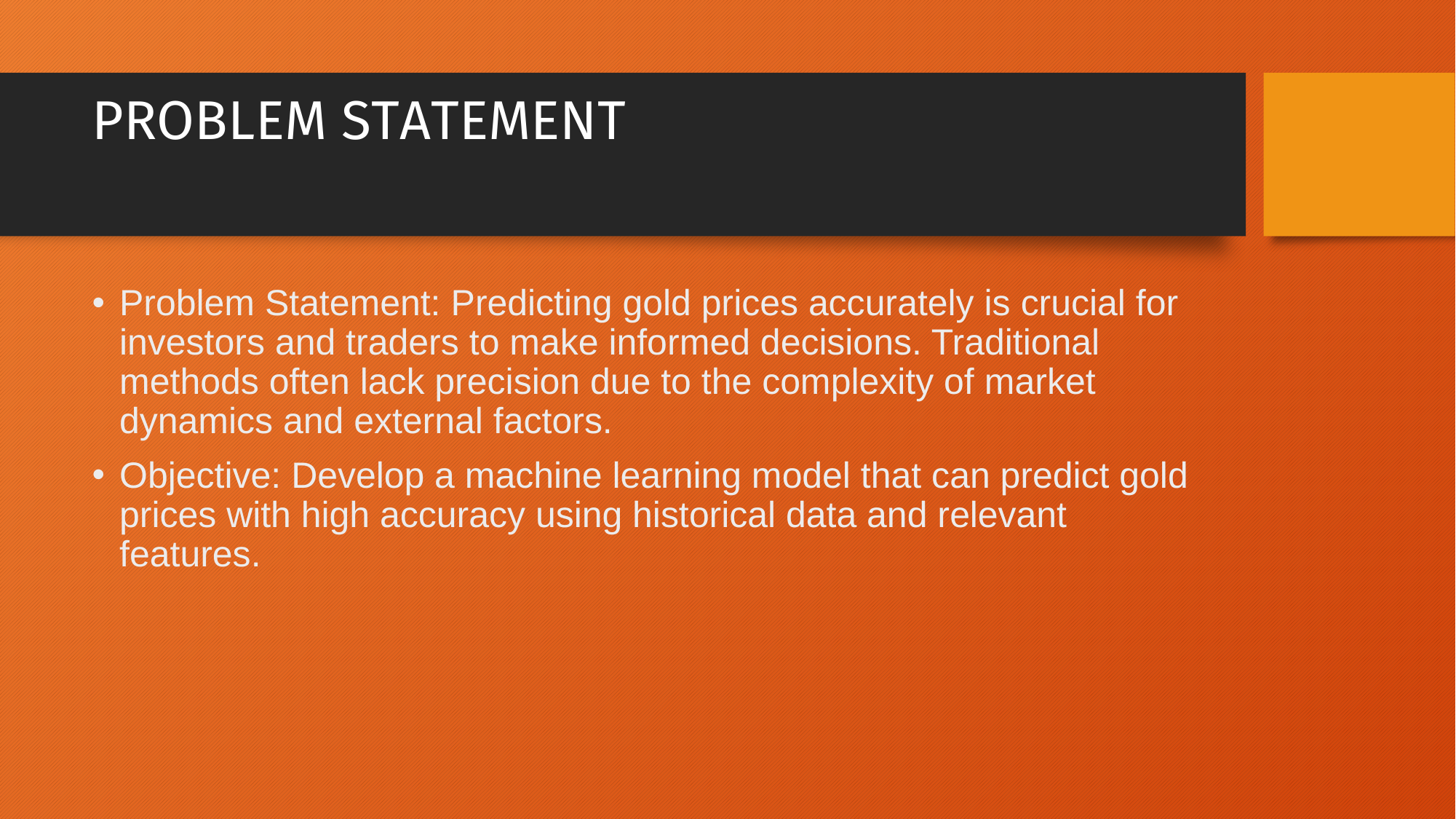

# PROBLEM STATEMENT
Problem Statement: Predicting gold prices accurately is crucial for investors and traders to make informed decisions. Traditional methods often lack precision due to the complexity of market dynamics and external factors.
Objective: Develop a machine learning model that can predict gold prices with high accuracy using historical data and relevant features.